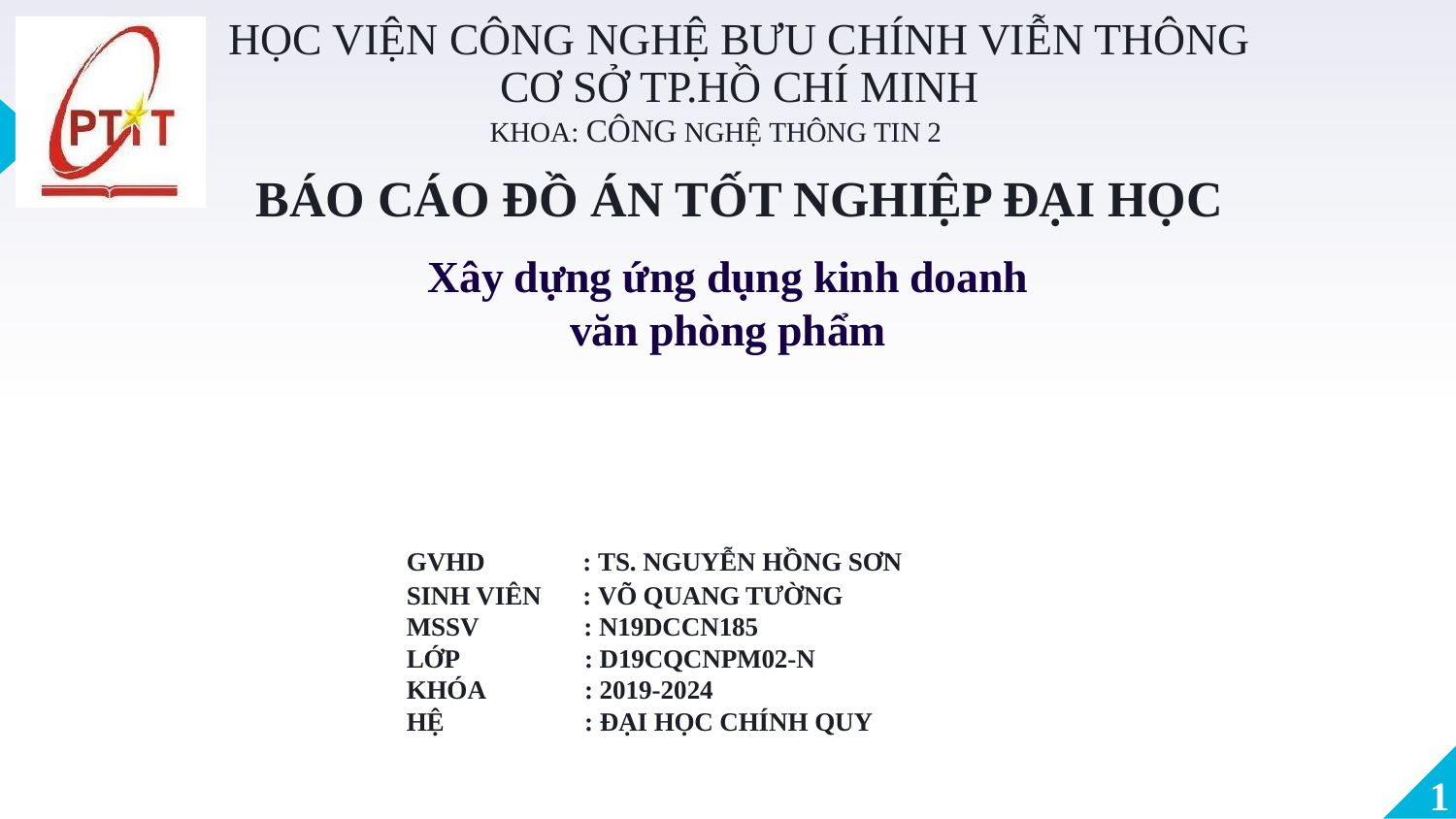

HỌC VIỆN CÔNG NGHỆ BƯU CHÍNH VIỄN THÔNG
CƠ SỞ TP.HỒ CHÍ MINH

KHOA: CÔNG NGHỆ THÔNG TIN 2
BÁO CÁO ĐỒ ÁN TỐT NGHIỆP ĐẠI HỌC
Xây dựng ứng dụng kinh doanh văn phòng phẩm
GVHD	: TS. NGUYỄN HỒNG SƠN
SINH VIÊN	: VÕ QUANG TƯỜNG
MSSV	: N19DCCN185
LỚP	: D19CQCNPM02-N
KHÓA	: 2019-2024
HỆ	: ĐẠI HỌC CHÍNH QUY
1